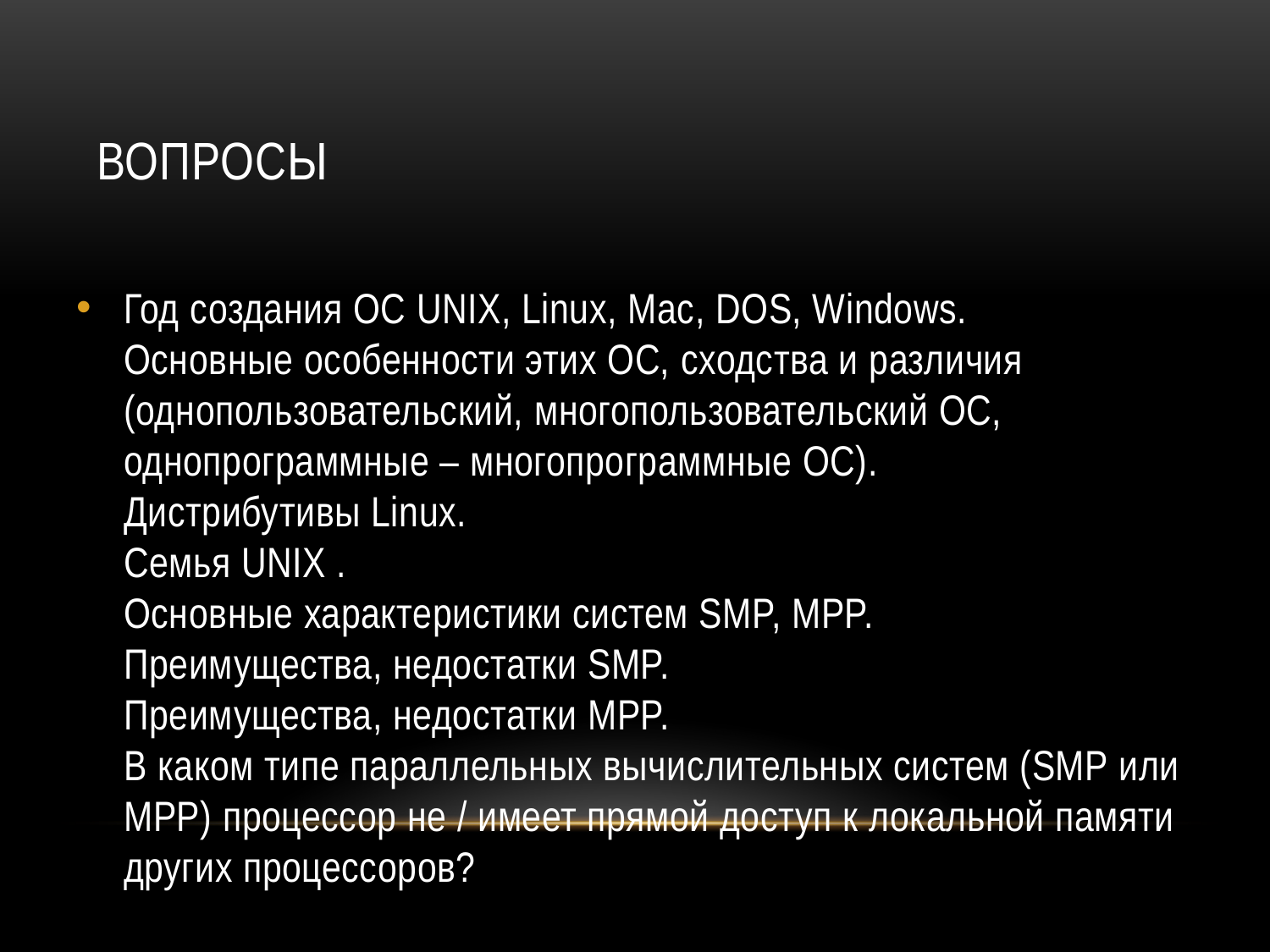

# Вопросы
Год создания ОС UNIX, Linux, Mac, DOS, Windows.
Основные особенности этих ОС, сходства и различия (однопользовательский, многопользовательский OС, однопрограммные – многопрограммные ОС).
Дистрибутивы Linux.
Семья UNIX .
Основные характеристики систем SMP, MPP.
Преимущества, недостатки SMP.
Преимущества, недостатки MPP.
В каком типе параллельных вычислительных систем (SMP или MPP) процессор не / имеет прямой доступ к локальной памяти других процессоров?